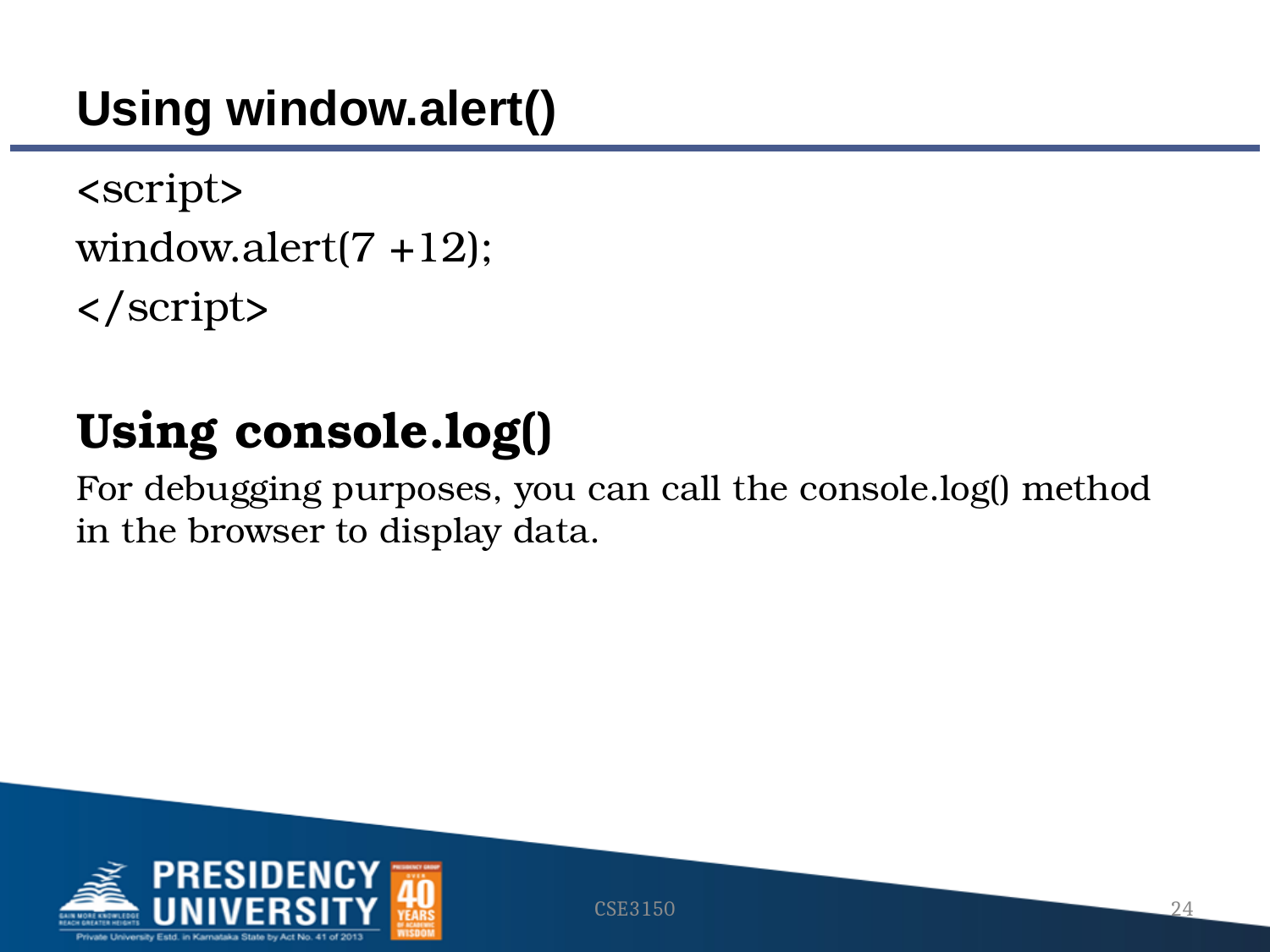

# Using window.alert()
<script>
window.alert(7 +12);
</script>

Using console.log()
For debugging purposes, you can call the console.log() method in the browser to display data.
CSE3150
24